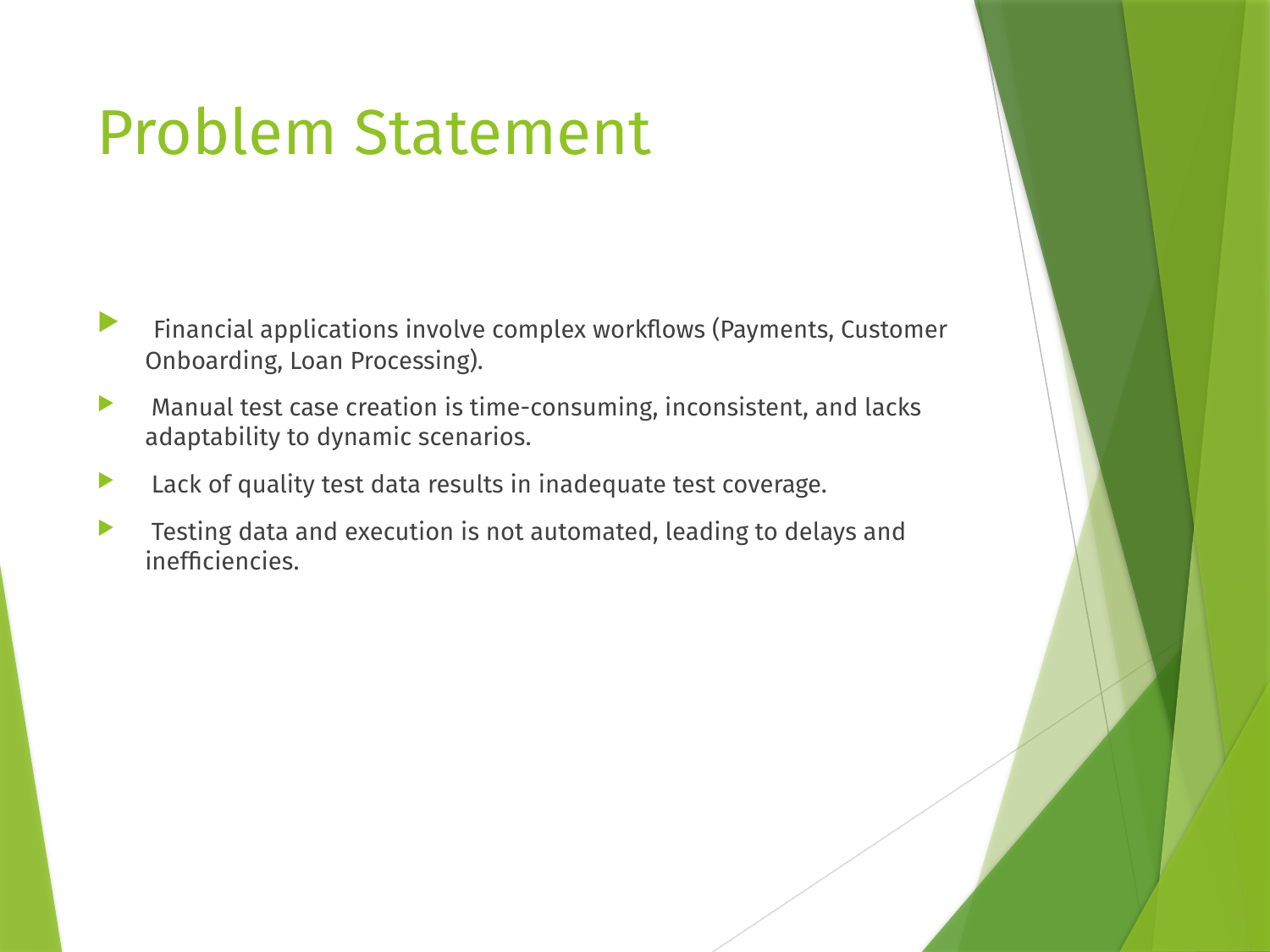

# Problem Statement
 Financial applications involve complex workflows (Payments, Customer Onboarding, Loan Processing).
 Manual test case creation is time-consuming, inconsistent, and lacks adaptability to dynamic scenarios.
 Lack of quality test data results in inadequate test coverage.
 Testing data and execution is not automated, leading to delays and inefficiencies.